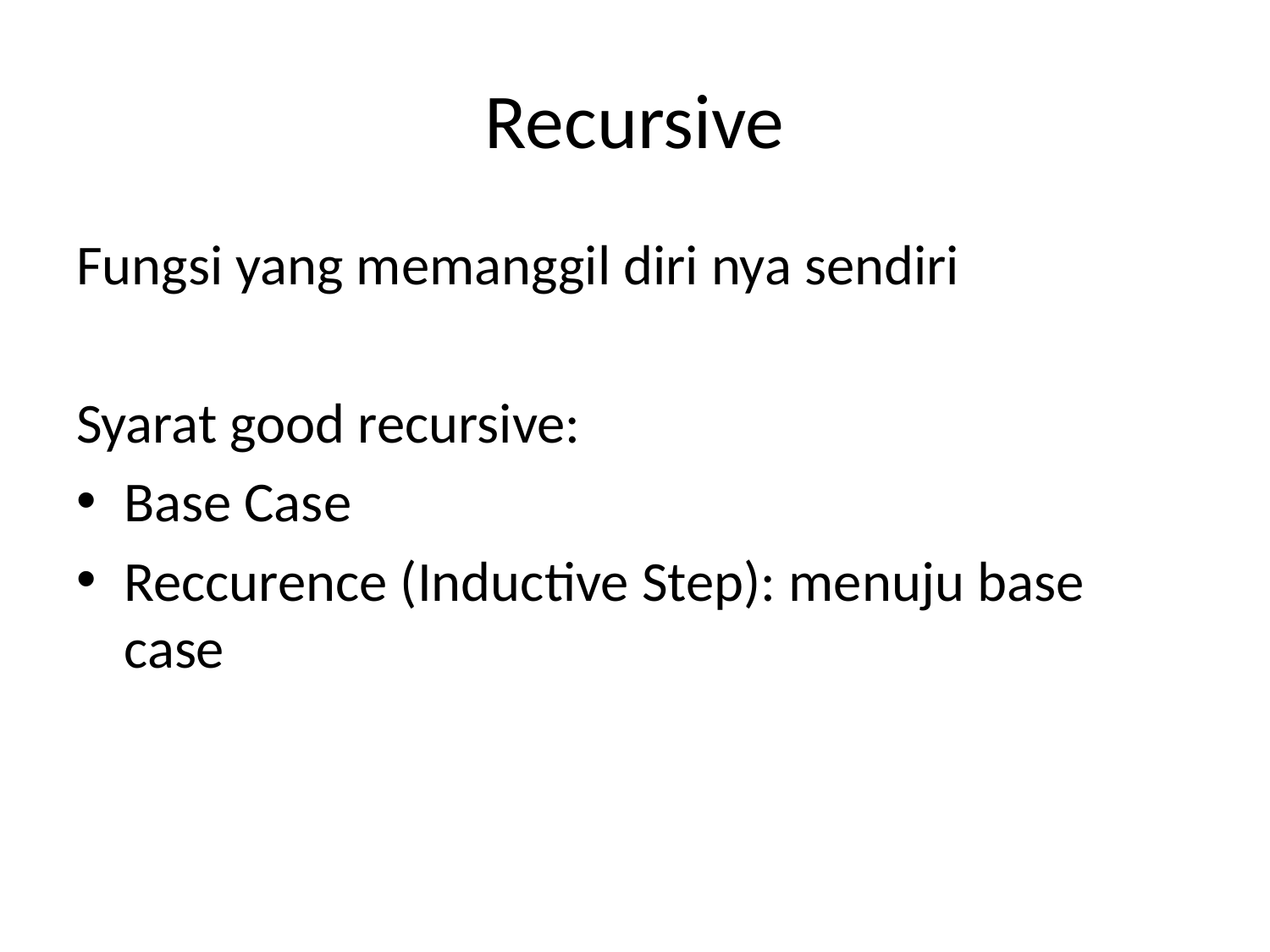

# Recursive
Fungsi yang memanggil diri nya sendiri

Syarat good recursive:
Base Case
Reccurence (Inductive Step): menuju base case